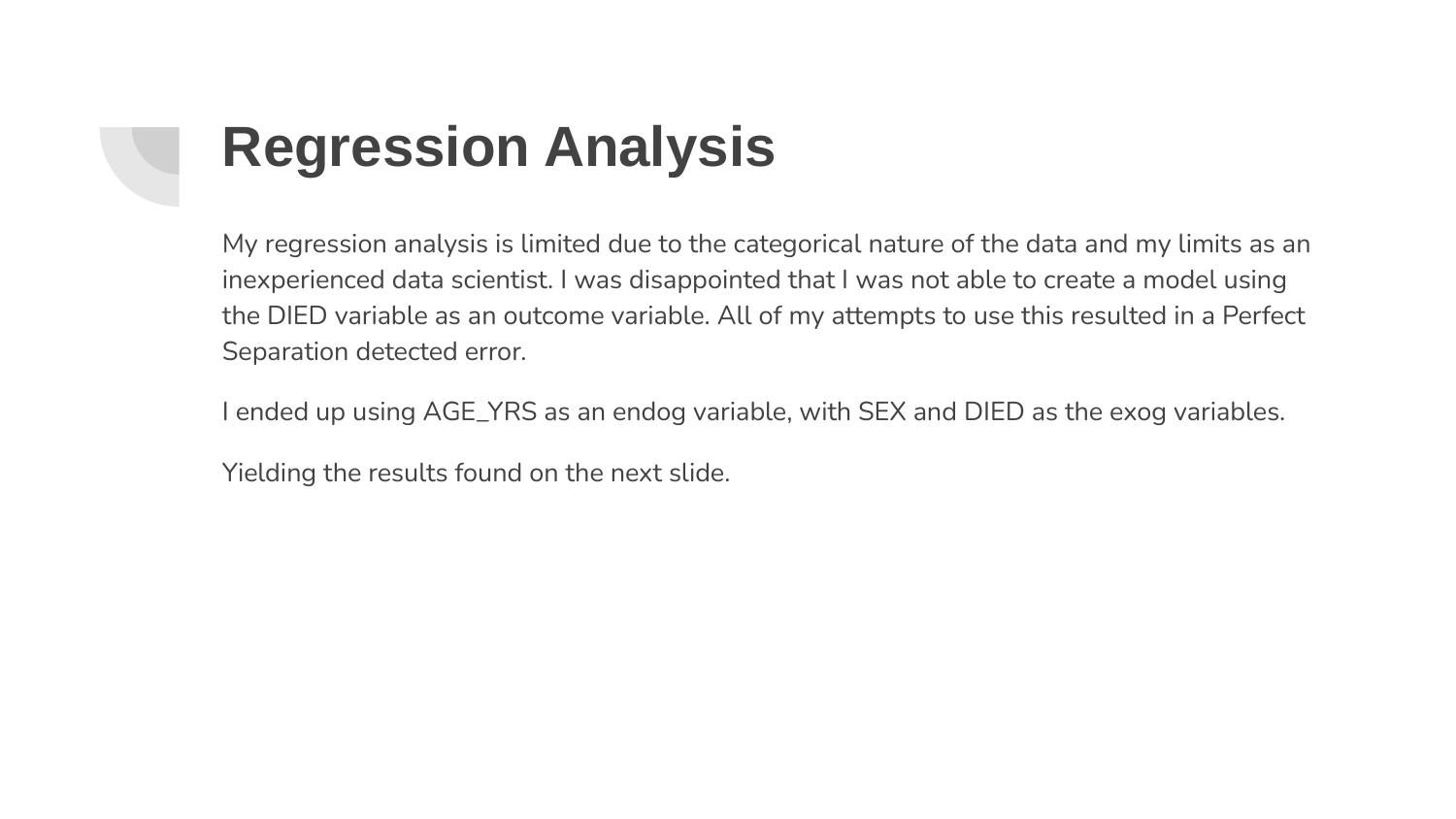

# Regression Analysis
My regression analysis is limited due to the categorical nature of the data and my limits as an inexperienced data scientist. I was disappointed that I was not able to create a model using the DIED variable as an outcome variable. All of my attempts to use this resulted in a Perfect Separation detected error.
I ended up using AGE_YRS as an endog variable, with SEX and DIED as the exog variables.
Yielding the results found on the next slide.